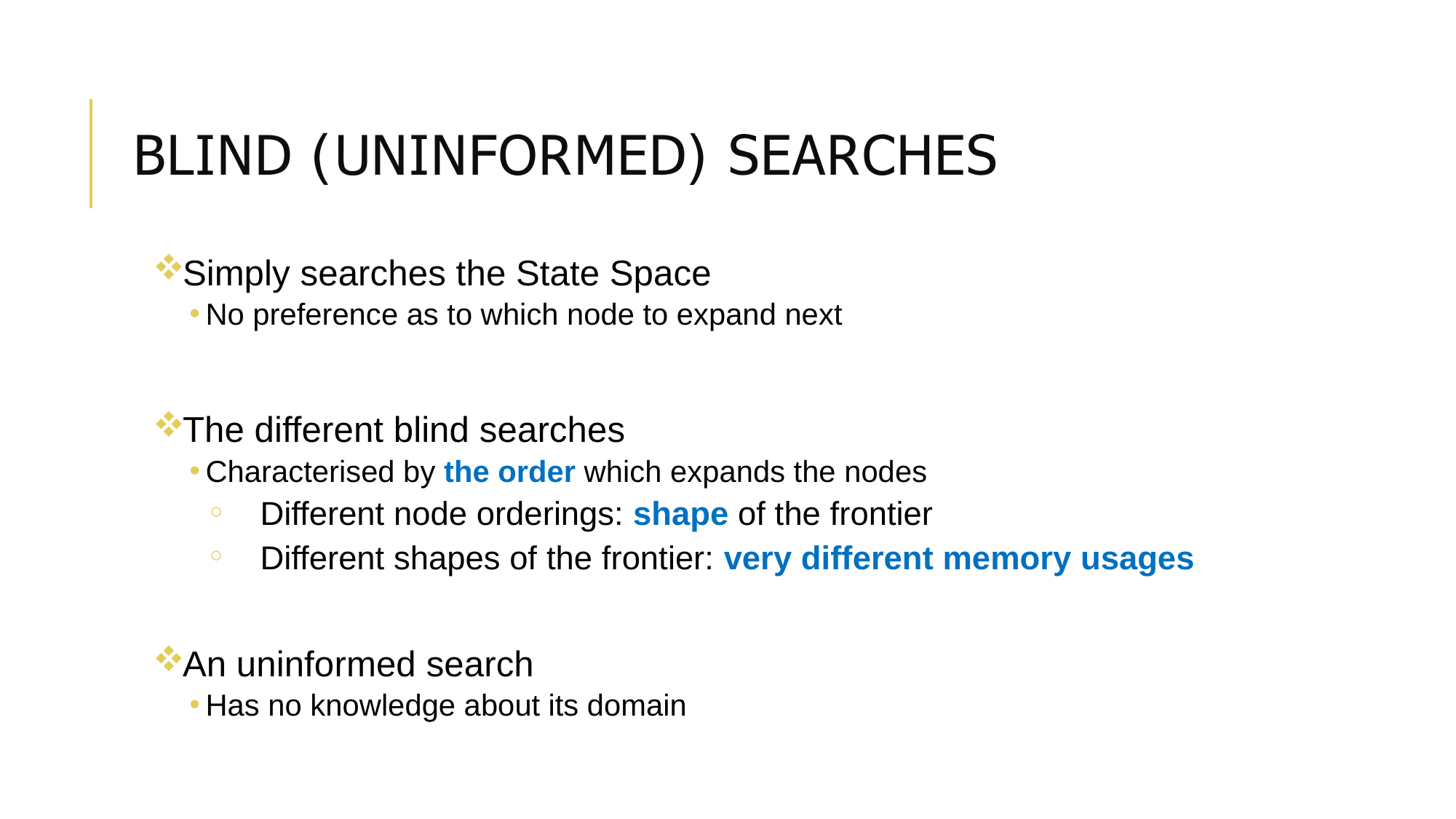

# Blind (Uninformed) Searches
Simply searches the State Space
No preference as to which node to expand next

The different blind searches
Characterised by the order which expands the nodes
Different node orderings: shape of the frontier
Different shapes of the frontier: very different memory usages

An uninformed search
Has no knowledge about its domain